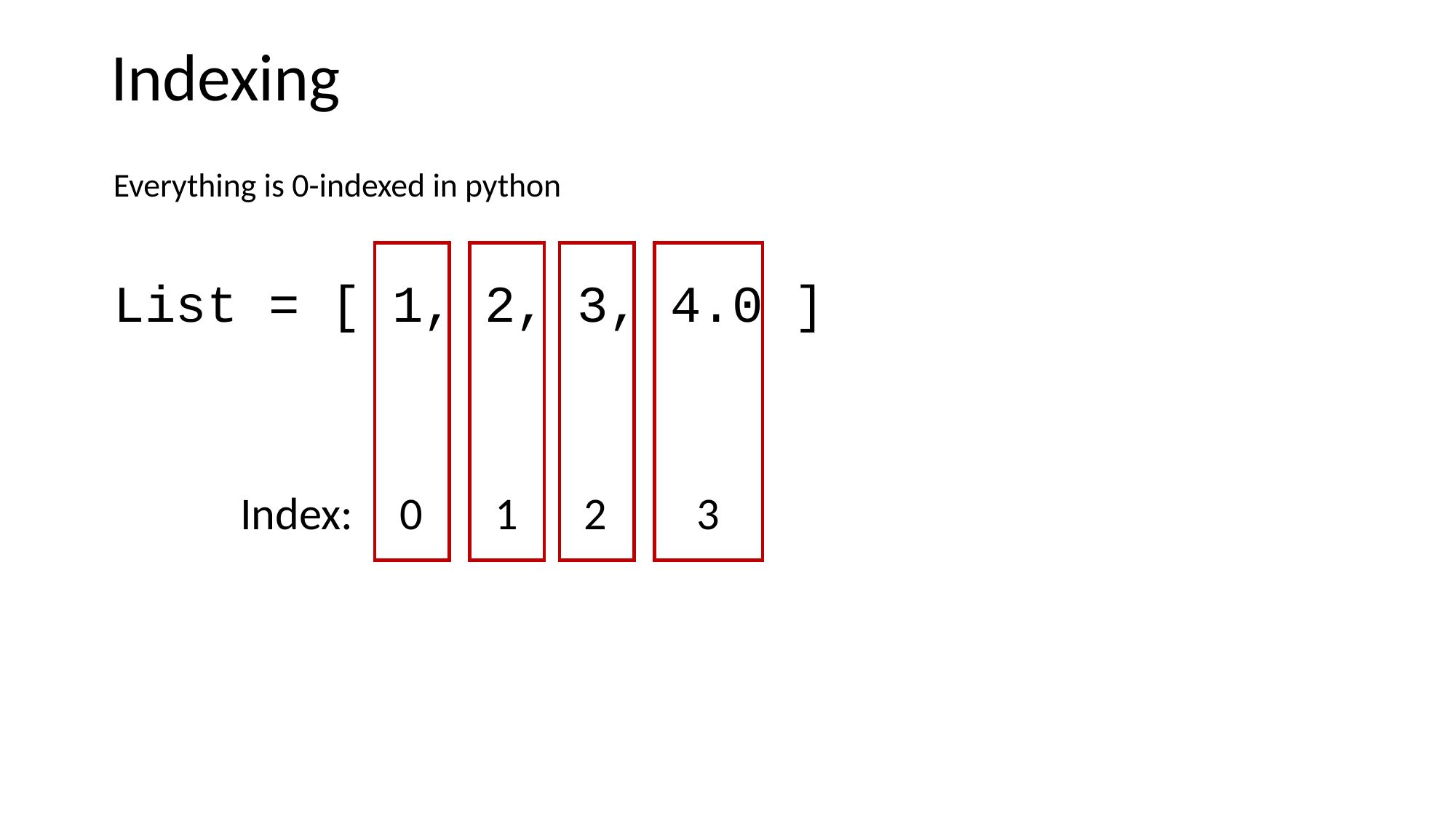

# Indexing
Everything is 0-indexed in python

List = [ 1, 2, 3, 4.0 ]
Index:
0
1
2
3